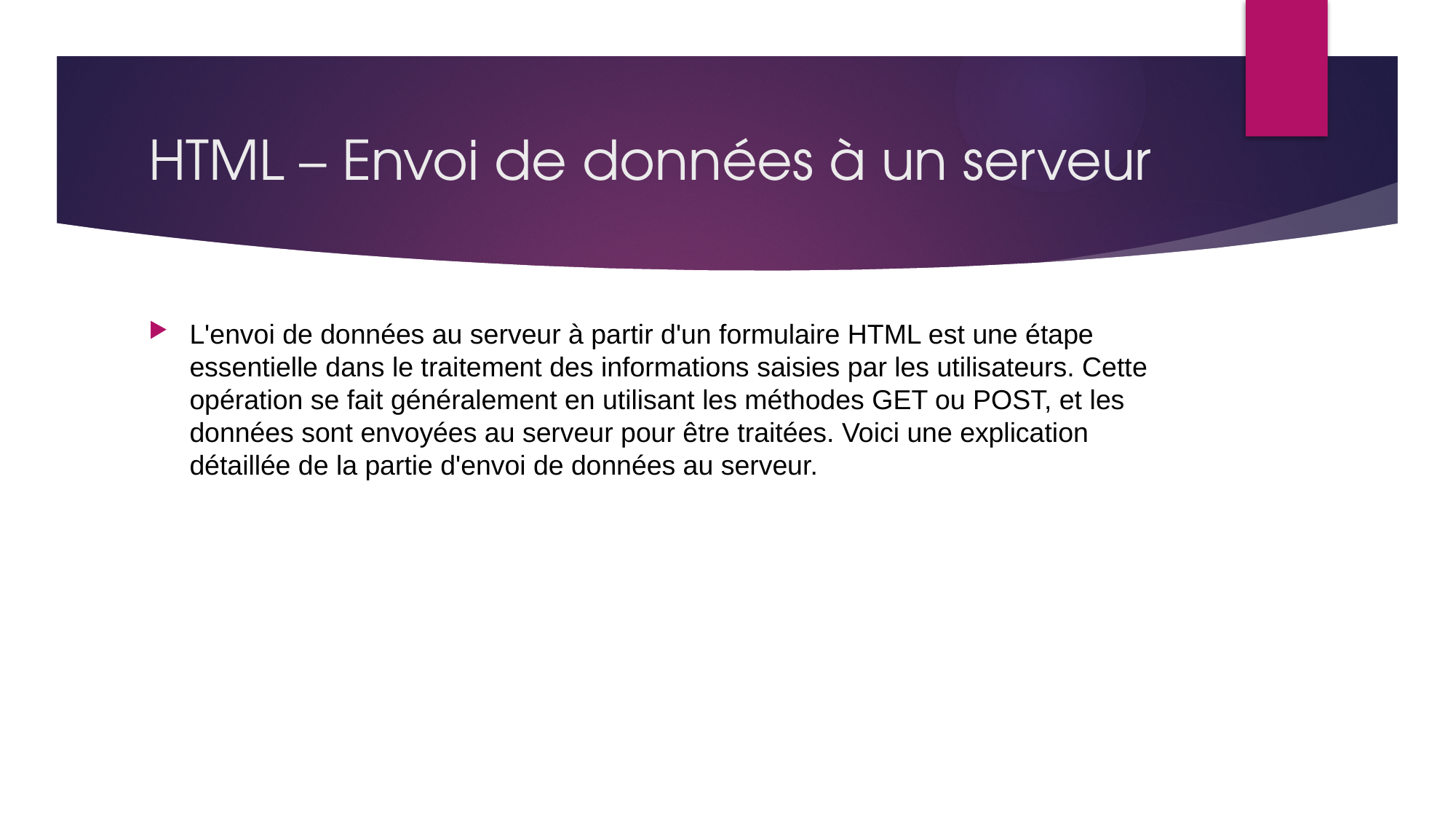

# HTML – Envoi de données à un serveur
L'envoi de données au serveur à partir d'un formulaire HTML est une étape essentielle dans le traitement des informations saisies par les utilisateurs. Cette opération se fait généralement en utilisant les méthodes GET ou POST, et les données sont envoyées au serveur pour être traitées. Voici une explication détaillée de la partie d'envoi de données au serveur.